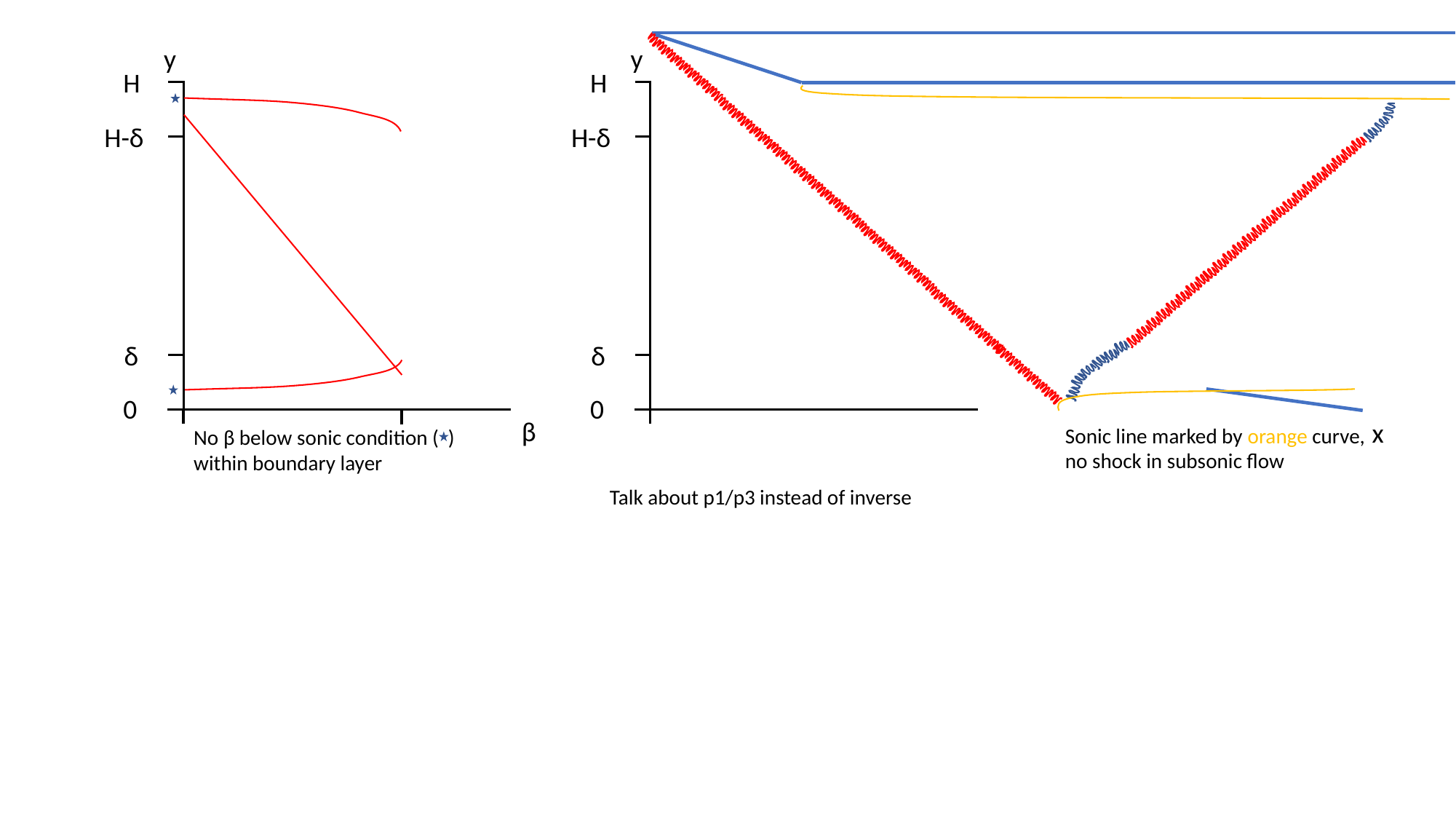

y
y
H
H

H-δ
H-δ

δ
δ

0
0

β
x
Sonic line marked by orange curve, no shock in subsonic flow
No β below sonic condition (  ) within boundary layer

Talk about p1/p3 instead of inverse